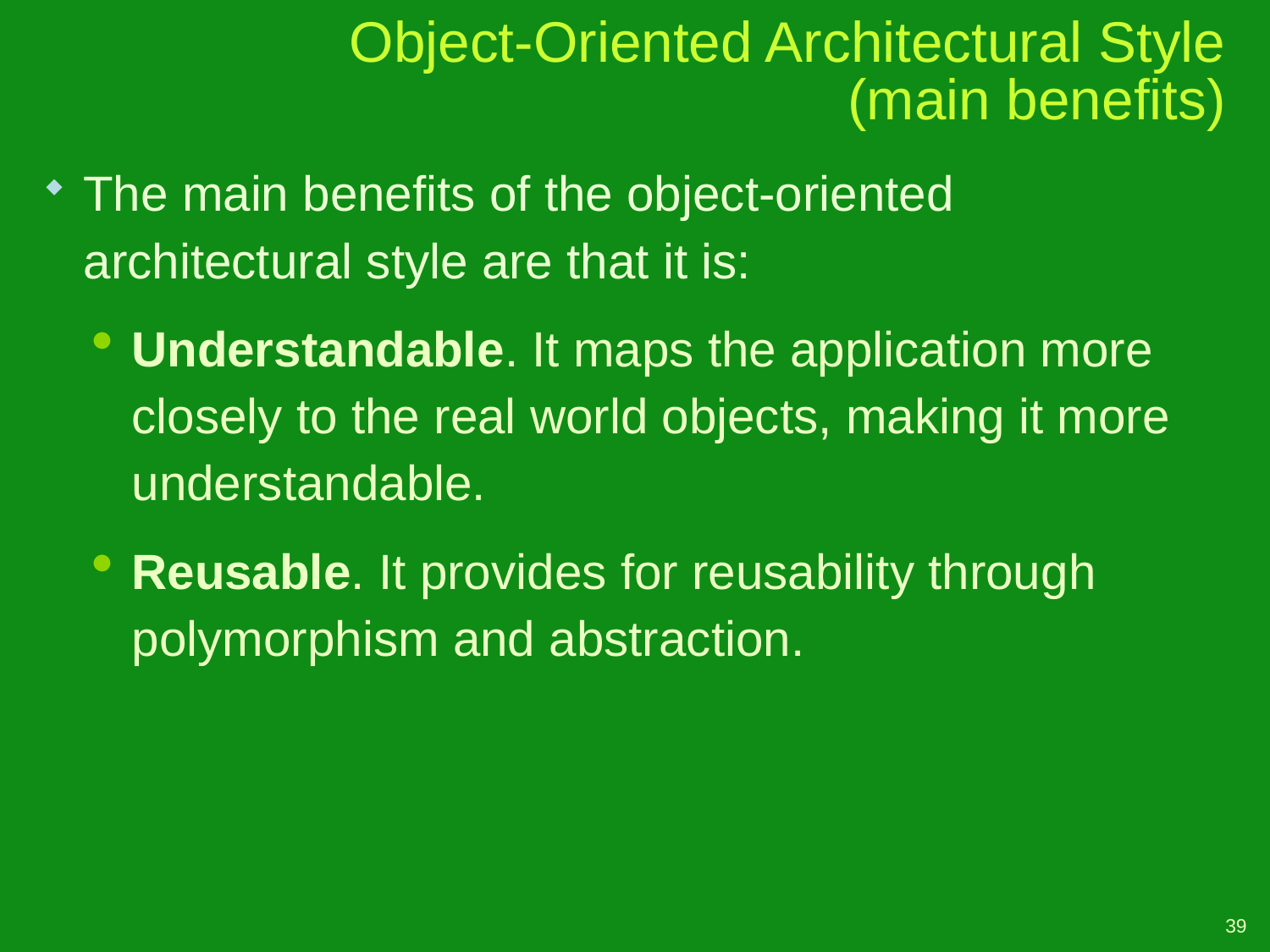

# Object-Oriented Architectural Style (main benefits)
The main benefits of the object-oriented architectural style are that it is:
Understandable. It maps the application more closely to the real world objects, making it more understandable.
Reusable. It provides for reusability through polymorphism and abstraction.
39